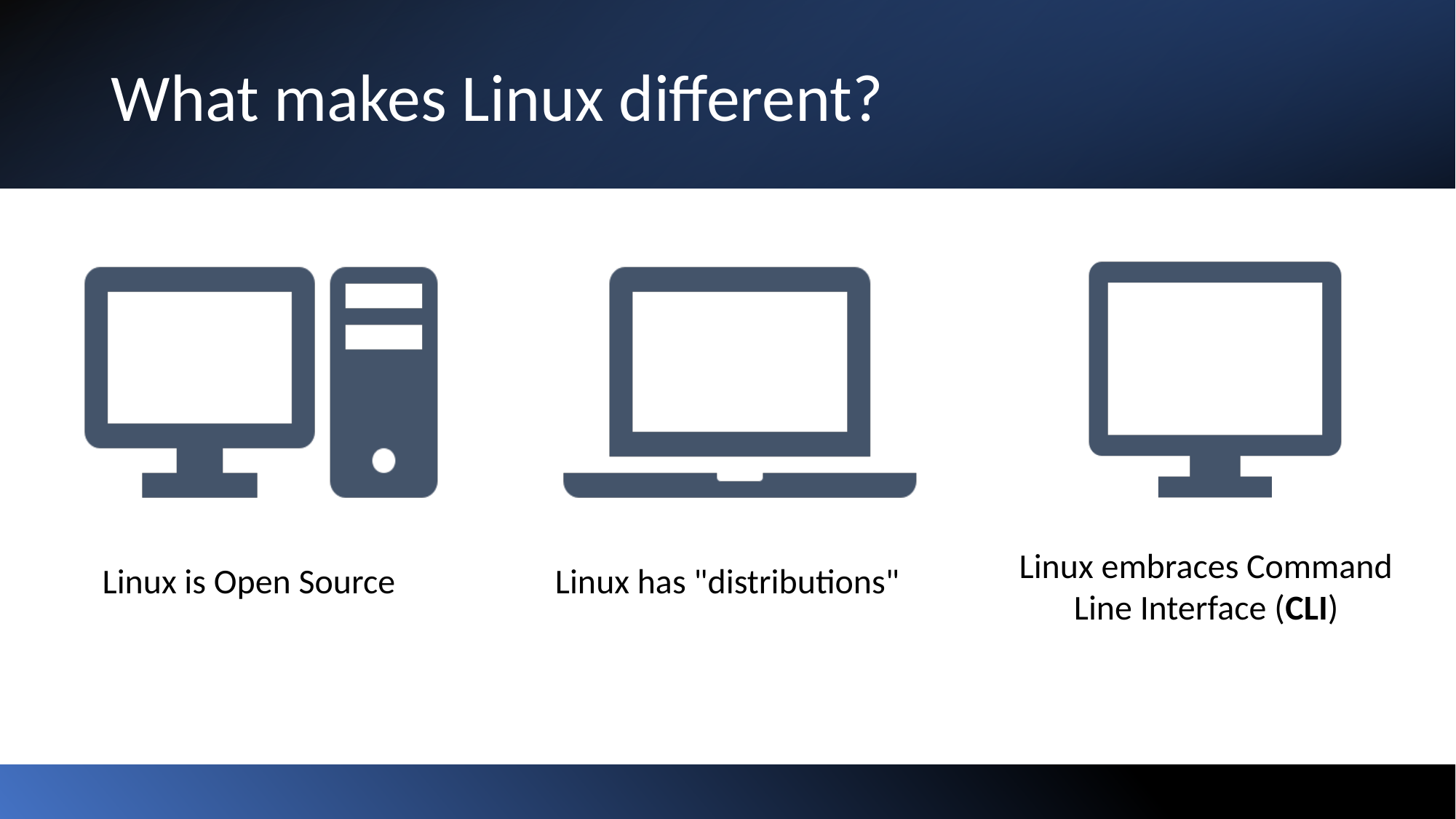

# What makes Linux different?

Linux embraces Command Line Interface (CLI)
Linux is Open Source
Linux has "distributions"